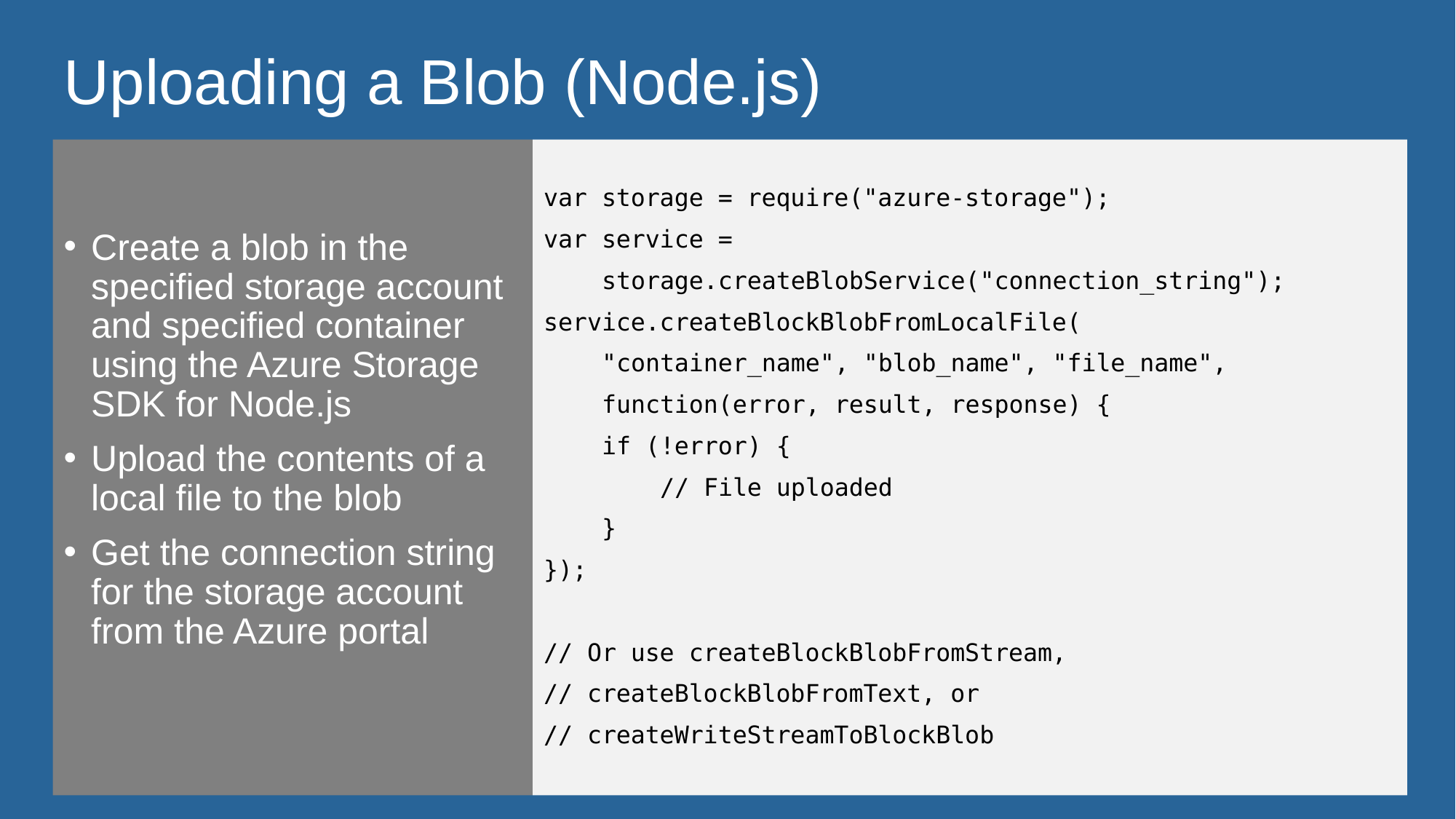

# Uploading a Blob (Node.js)
Create a blob in the specified storage account and specified container using the Azure Storage SDK for Node.js
Upload the contents of a local file to the blob
Get the connection string for the storage account from the Azure portal

var storage = require("azure-storage");
var service =
    storage.createBlobService("connection_string");
service.createBlockBlobFromLocalFile(
    "container_name", "blob_name", "file_name",
    function(error, result, response) {
    if (!error) {
        // File uploaded
    }
});

// Or use createBlockBlobFromStream,
// createBlockBlobFromText, or
// createWriteStreamToBlockBlob